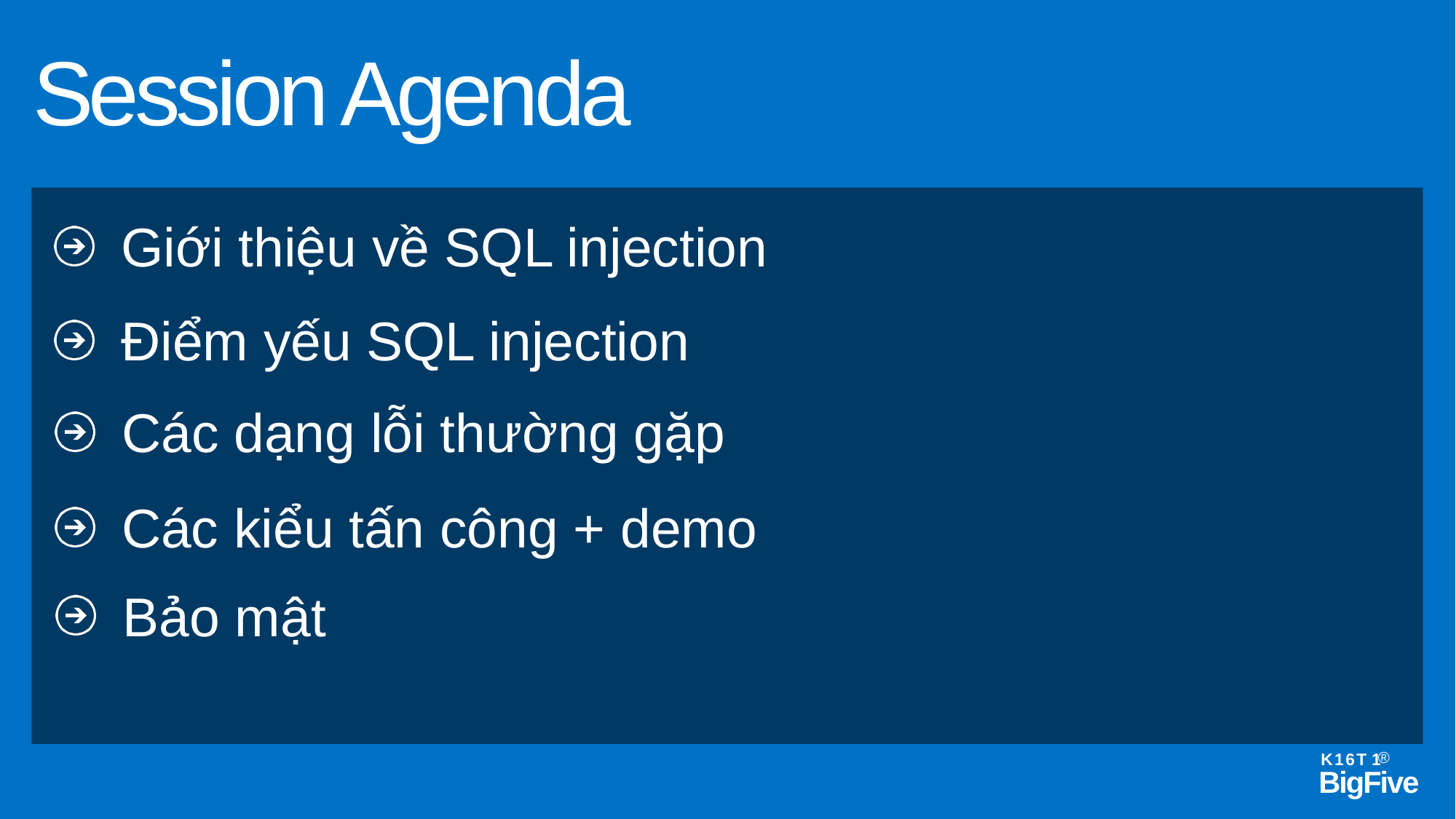

Session Agenda

Giới thiệu về SQL injection
Điểm yếu SQL injection
Các dạng lỗi thường gặp
Các kiểu tấn công + demo
Bảo mật